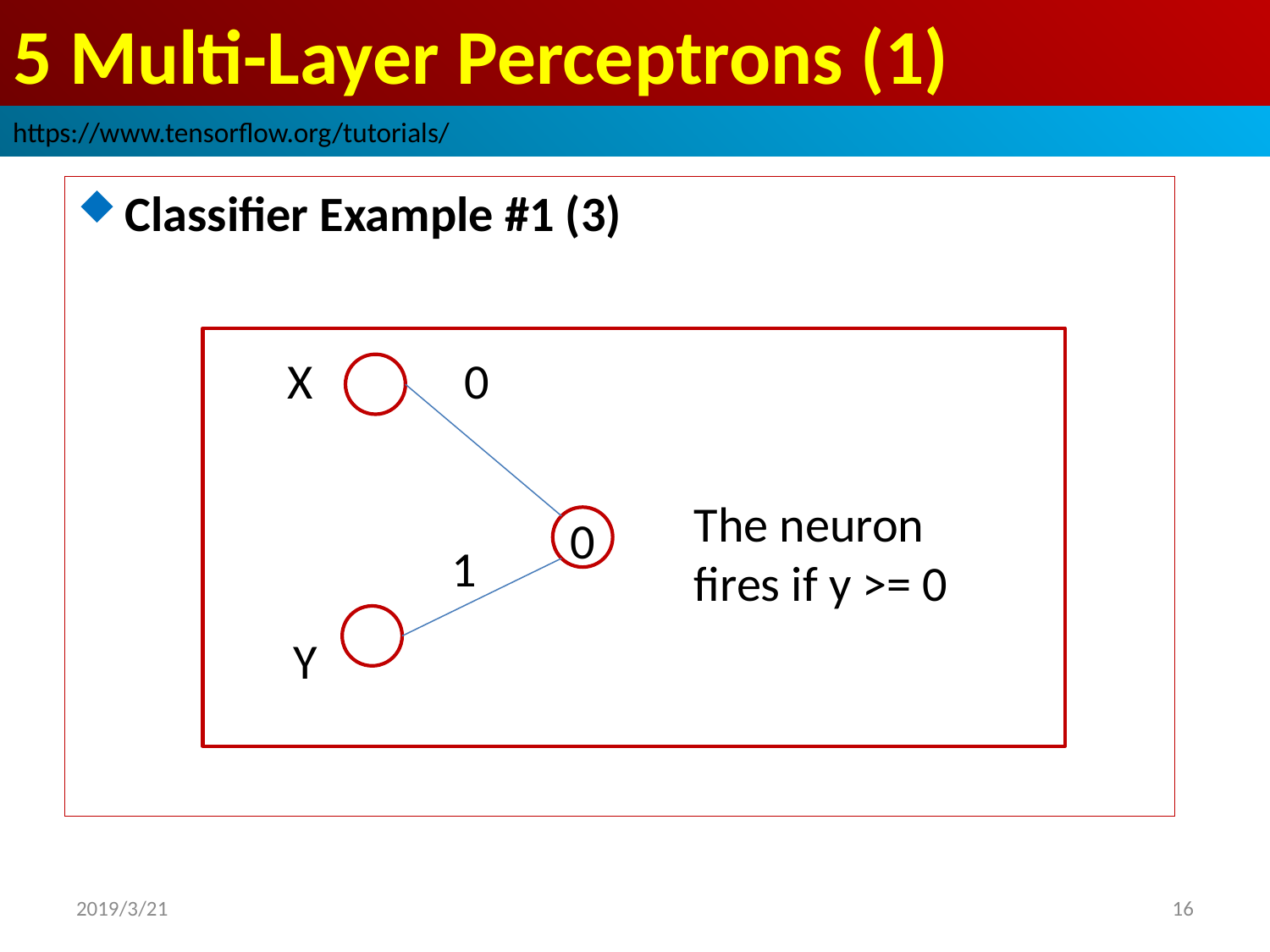

# 5 Multi-Layer Perceptrons (1)
https://www.tensorflow.org/tutorials/
Classifier Example #1 (3)

0
X

The neuron
fires if y >= 0

0
1

Y
2019/3/21
16